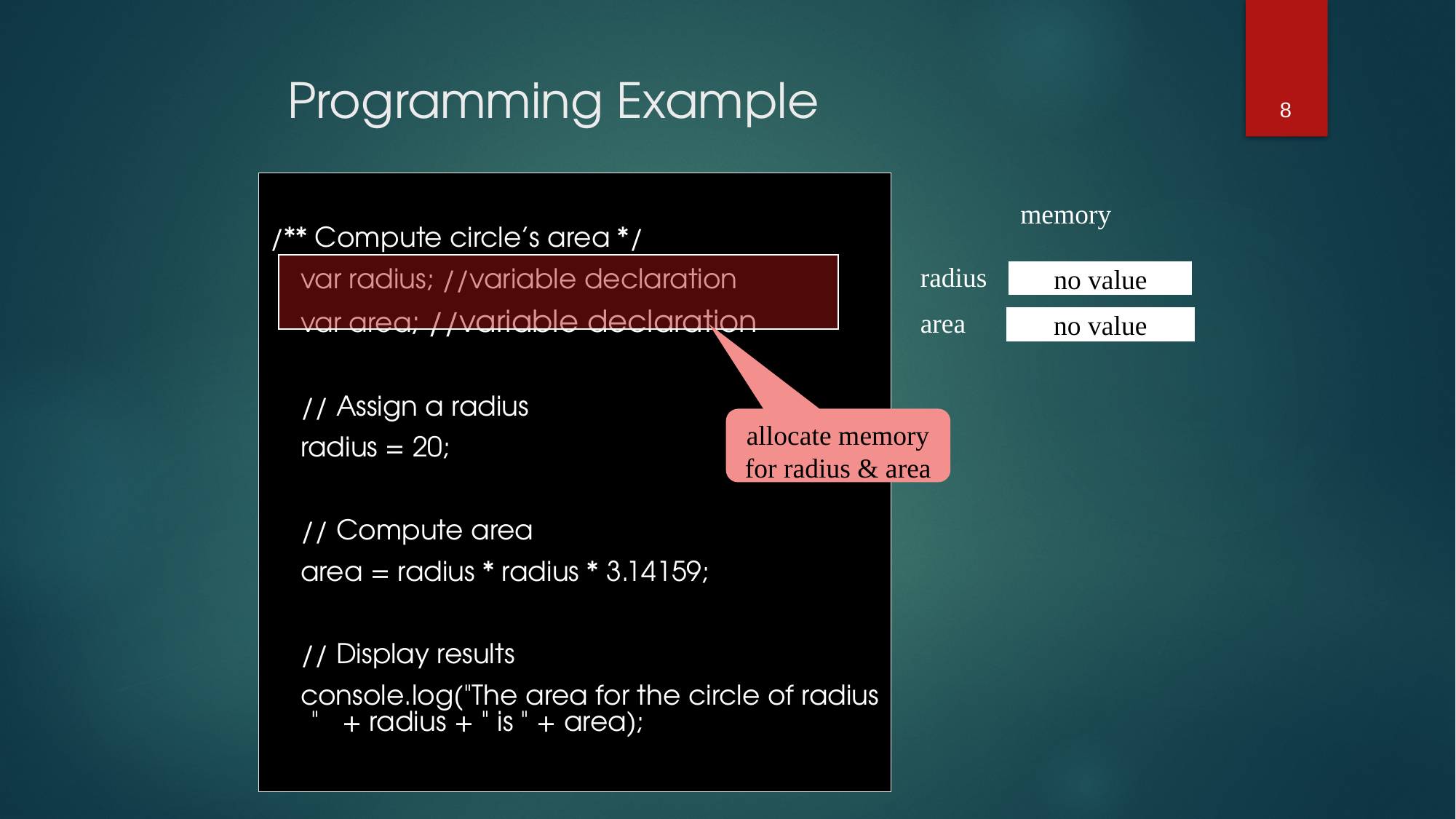

8
# Programming Example

/** Compute circle’s area */
    var radius; //variable declaration
    var area; //variable declaration

    // Assign a radius
    radius = 20;

    // Compute area
    area = radius * radius * 3.14159;

    // Display results
    console.log("The area for the circle of radius "   + radius + " is " + area);

memory

radius
no value
area
no value
allocate memory for radius & area